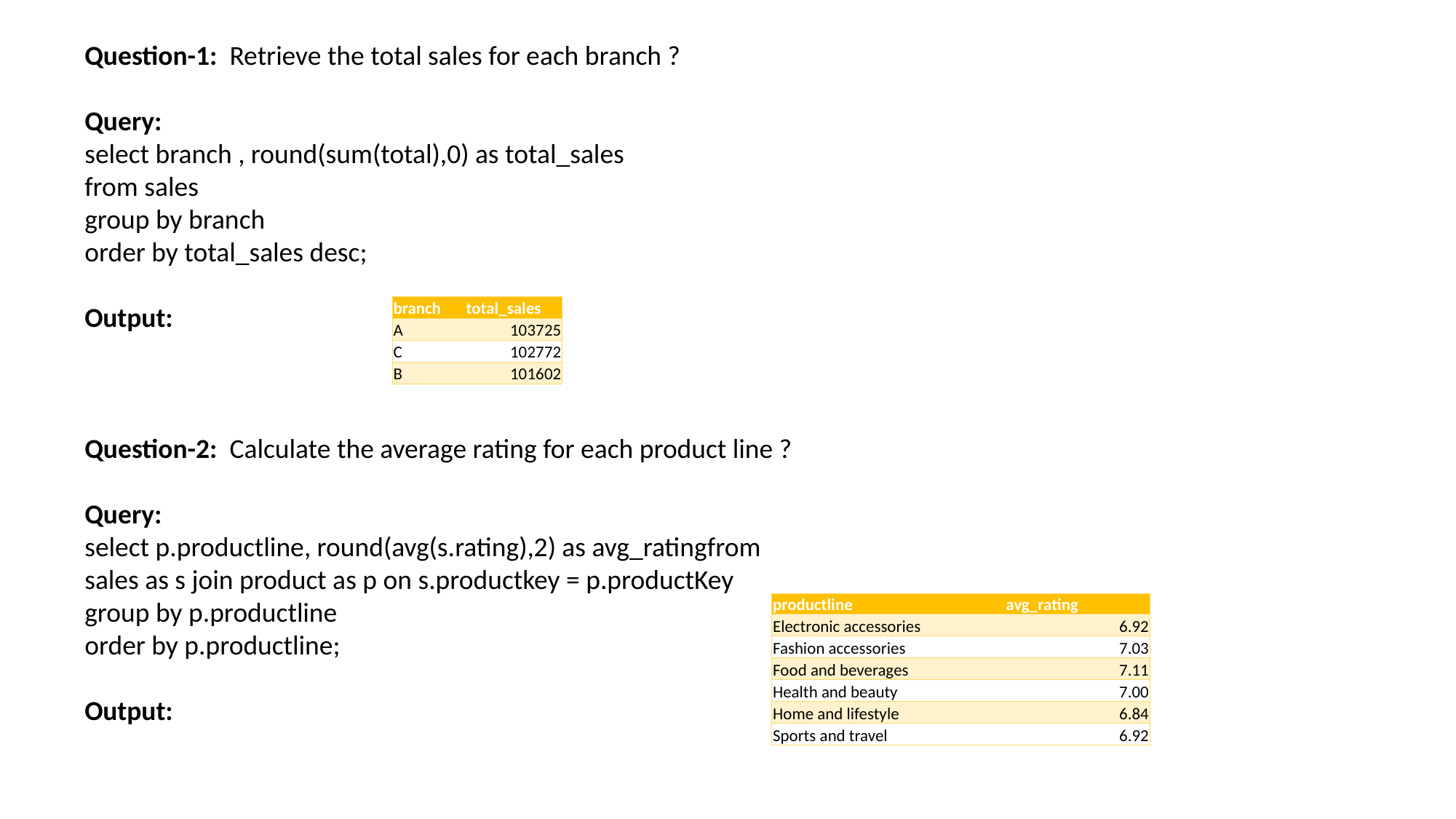

Question-1:  Retrieve the total sales for each branch ?

Query:
select branch , round(sum(total),0) as total_sales
from sales
group by branch
order by total_sales desc;

Output:

Question-2:  Calculate the average rating for each product line ?

Query:
select p.productline, round(avg(s.rating),2) as avg_ratingfrom
sales as s join product as p on s.productkey = p.productKey
group by p.productline
order by p.productline;

Output:

| branch | total\_sales |
| --- | --- |
| A | 103725 |
| C | 102772 |
| B | 101602 |
| productline | avg\_rating |
| --- | --- |
| Electronic accessories | 6.92 |
| Fashion accessories | 7.03 |
| Food and beverages | 7.11 |
| Health and beauty | 7.00 |
| Home and lifestyle | 6.84 |
| Sports and travel | 6.92 |